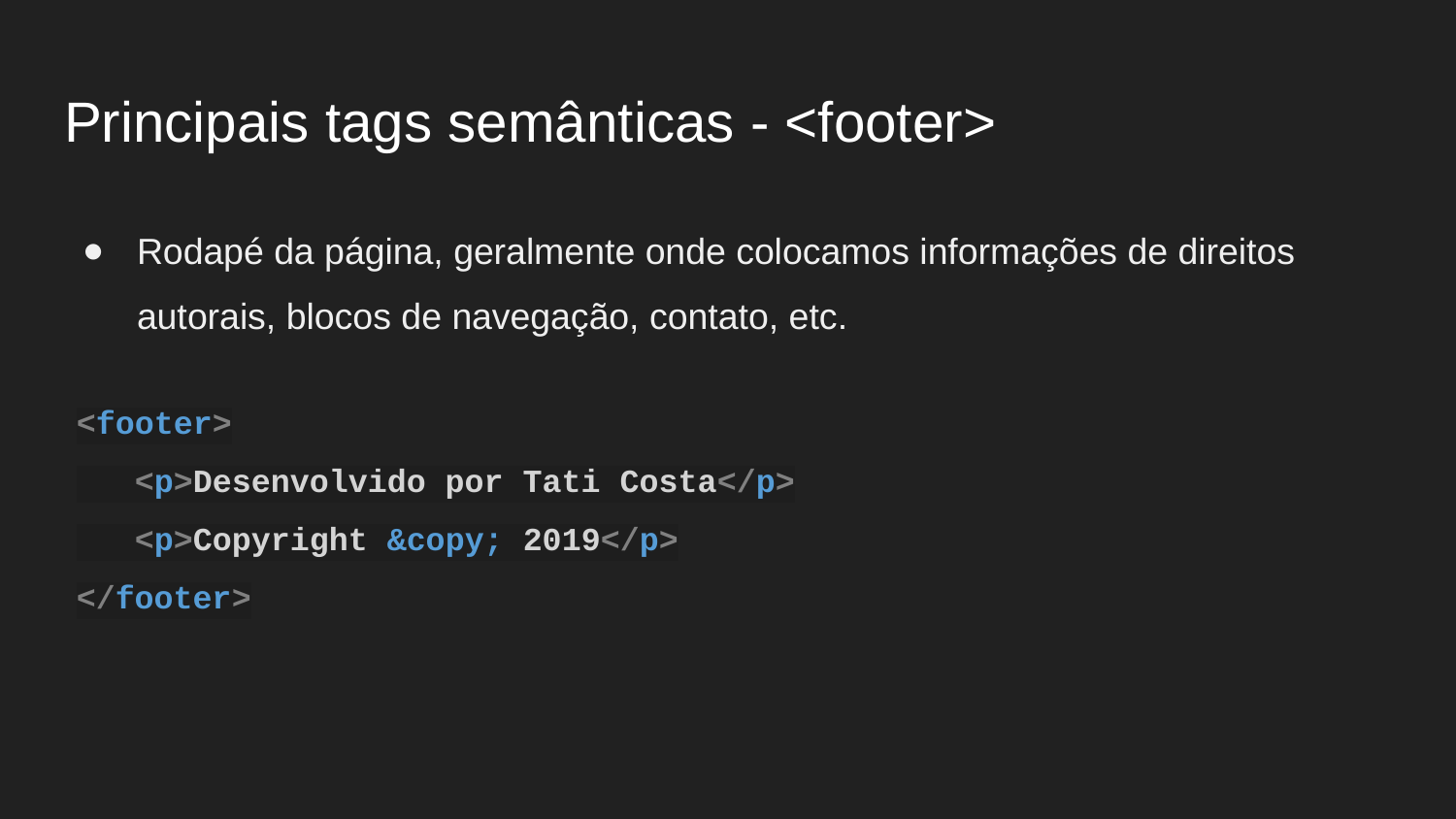

Principais tags semânticas - <footer>

Rodapé da página, geralmente onde colocamos informações de direitos autorais, blocos de navegação, contato, etc.
<footer>
   <p>Desenvolvido por Tati Costa</p>
   <p>Copyright &copy; 2019</p>
</footer>